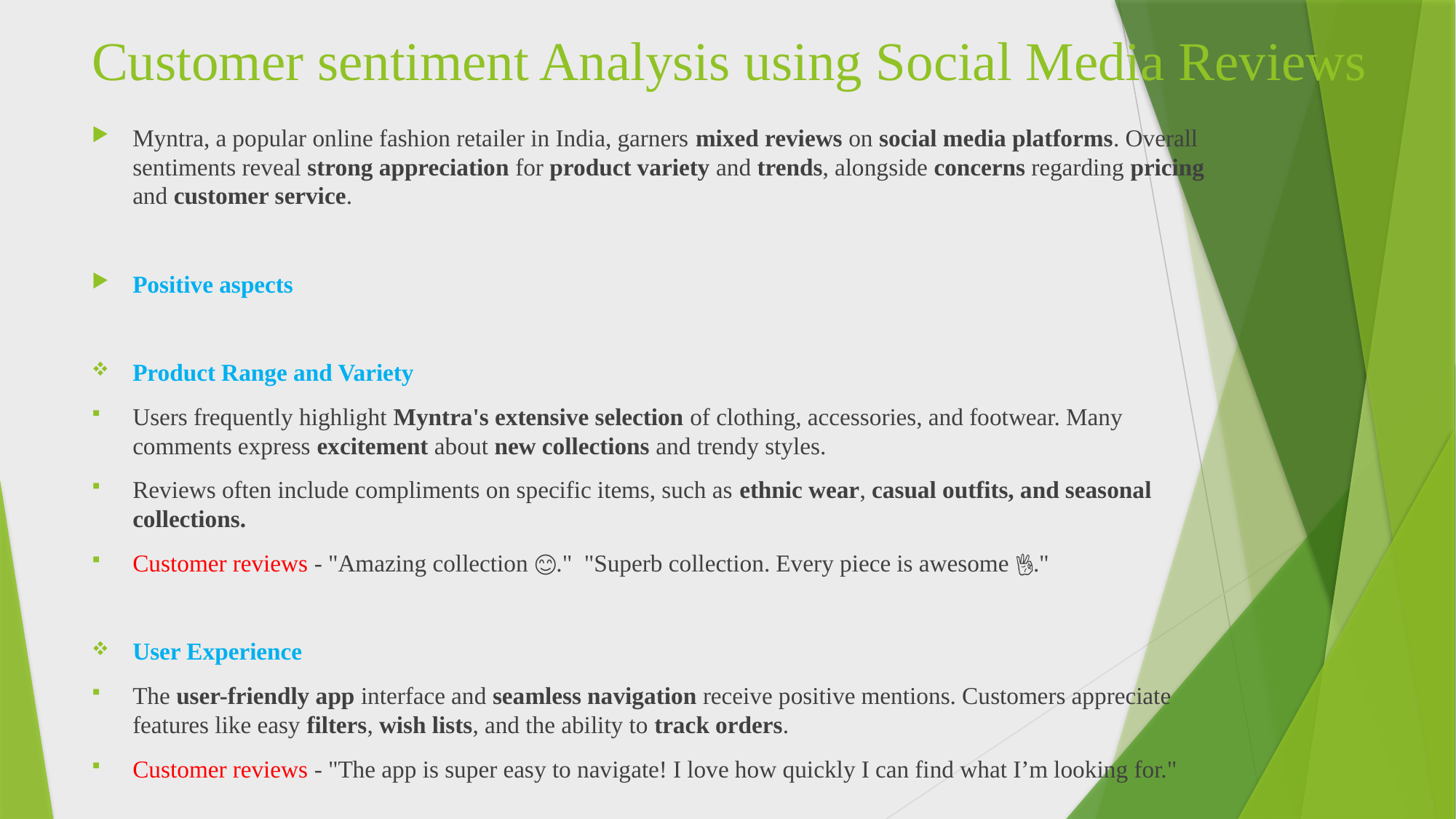

# Customer sentiment Analysis using Social Media Reviews
Myntra, a popular online fashion retailer in India, garners mixed reviews on social media platforms. Overall sentiments reveal strong appreciation for product variety and trends, alongside concerns regarding pricing and customer service.

Positive aspects

Product Range and Variety
Users frequently highlight Myntra's extensive selection of clothing, accessories, and footwear. Many comments express excitement about new collections and trendy styles.
Reviews often include compliments on specific items, such as ethnic wear, casual outfits, and seasonal collections.
Customer reviews - "Amazing collection 😊."  "Superb collection. Every piece is awesome 👌."

User Experience
The user-friendly app interface and seamless navigation receive positive mentions. Customers appreciate features like easy filters, wish lists, and the ability to track orders.
Customer reviews - "The app is super easy to navigate! I love how quickly I can find what I’m looking for."